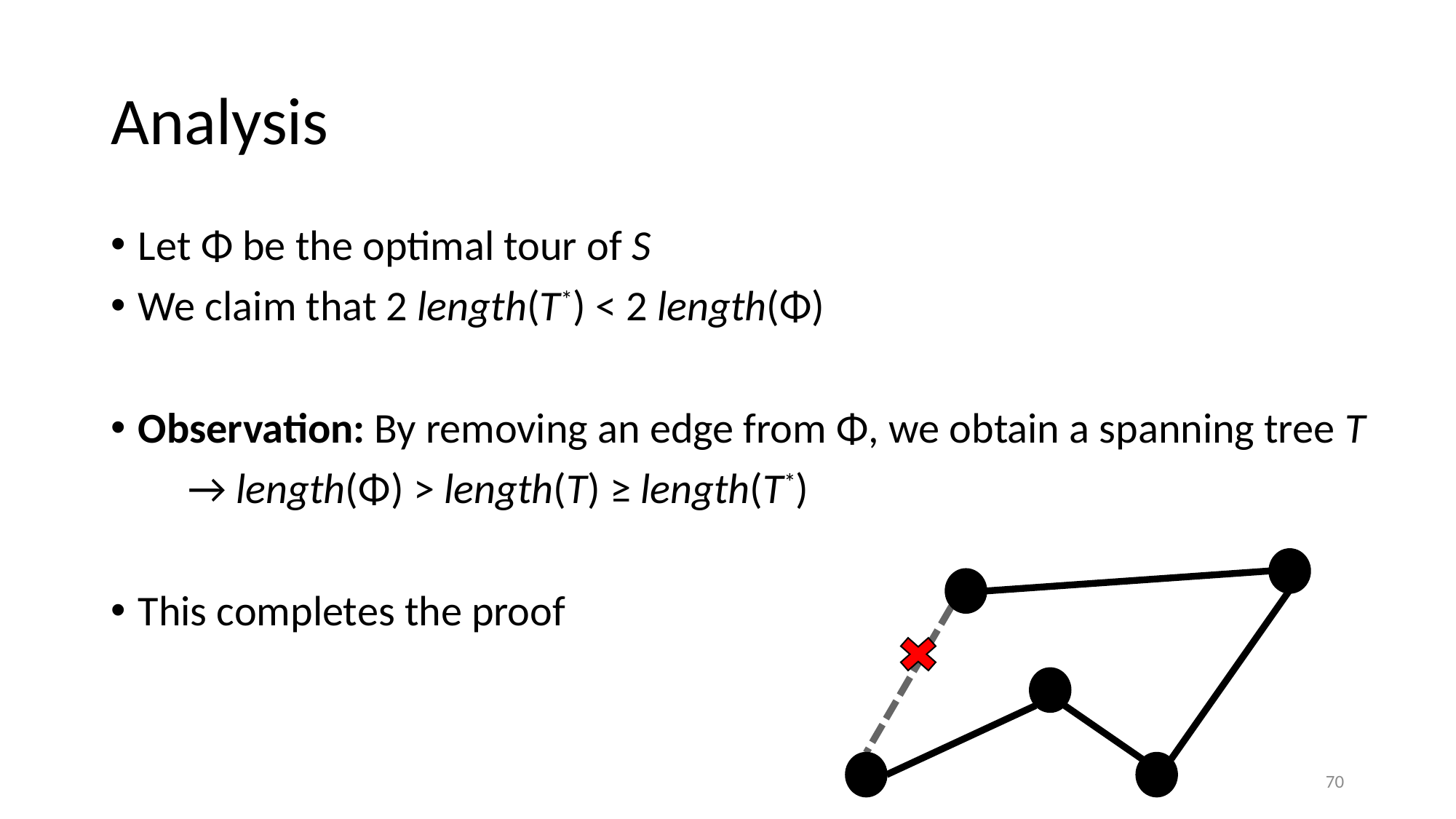

# Analysis
Let Φ be the optimal tour of S
We claim that 2 length(T*) < 2 length(Φ)

Observation: By removing an edge from Φ, we obtain a spanning tree T
        → length(Φ) > length(T) ≥ length(T*)

This completes the proof

70